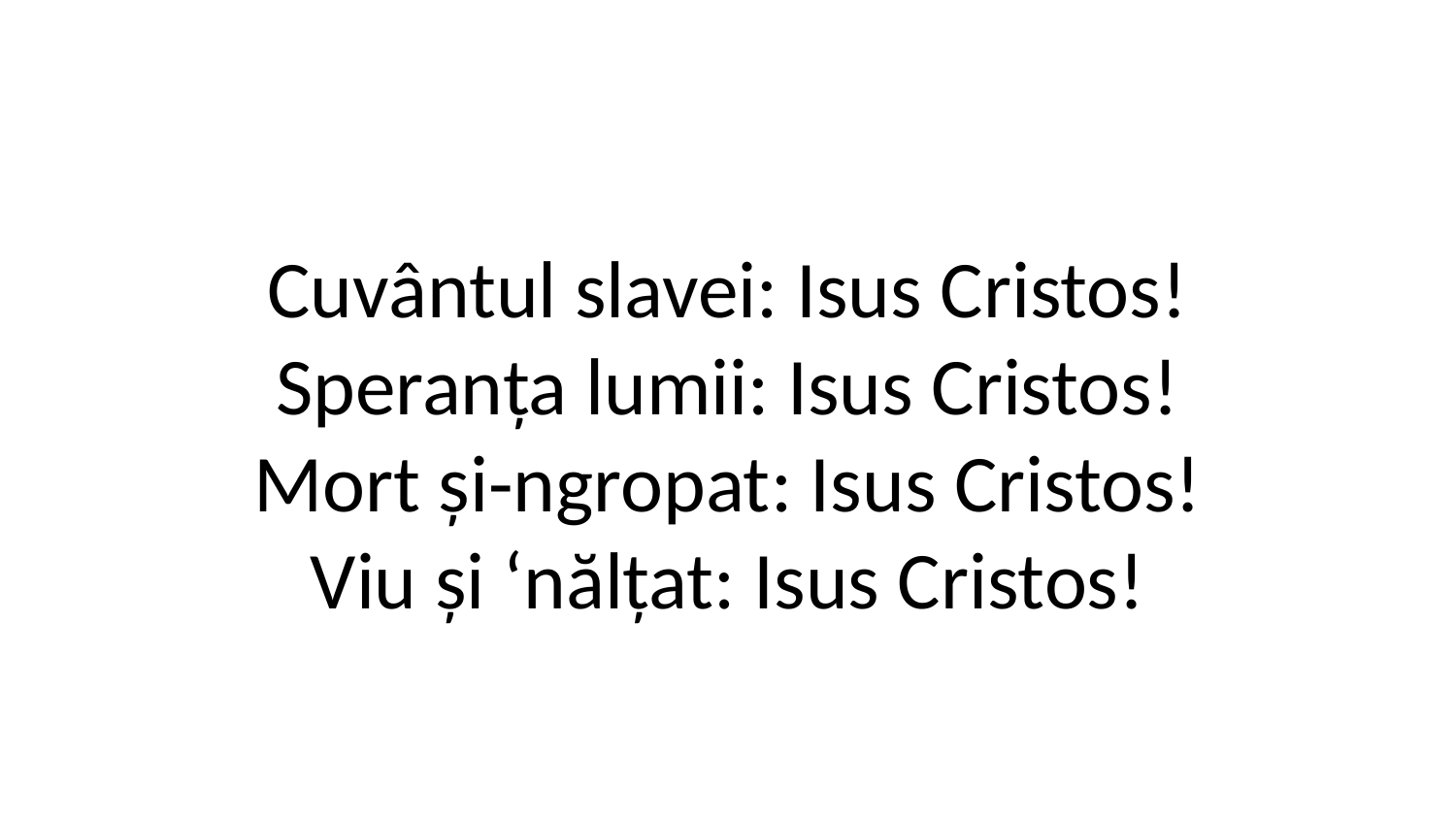

Cuvântul slavei: Isus Cristos!
Speranța lumii: Isus Cristos!
Mort și-ngropat: Isus Cristos!
Viu și ‘nălțat: Isus Cristos!